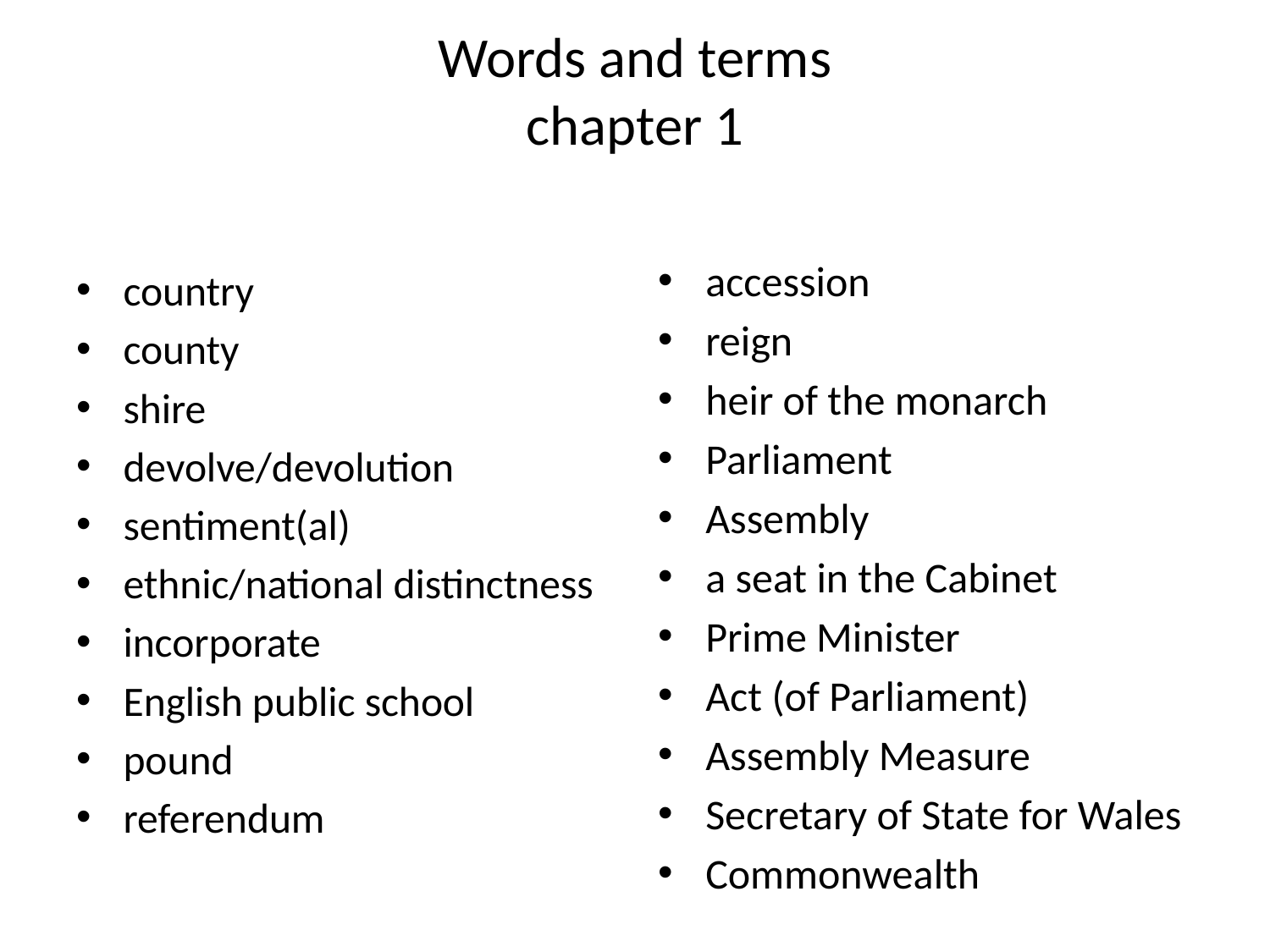

# Words and terms chapter 1

accession
reign
heir of the monarch
Parliament
Assembly
a seat in the Cabinet
Prime Minister
Act (of Parliament)
Assembly Measure
Secretary of State for Wales
Commonwealth

country
county
shire
devolve/devolution
sentiment(al)
ethnic/national distinctness
incorporate
English public school
pound
referendum